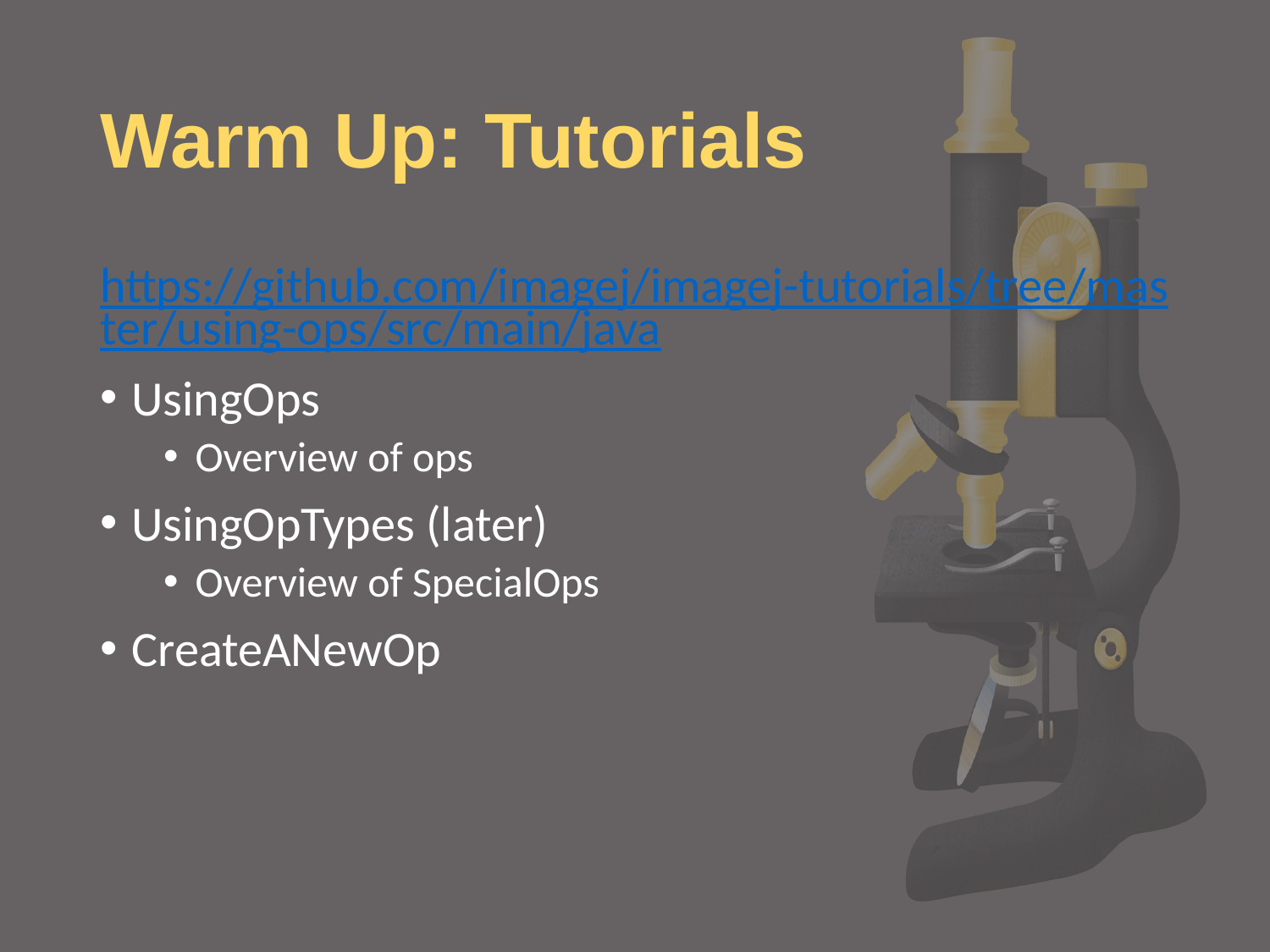

# Warm Up: Tutorials
https://github.com/imagej/imagej-tutorials/tree/master/using-ops/src/main/java
UsingOps
Overview of ops
UsingOpTypes (later)
Overview of SpecialOps
CreateANewOp